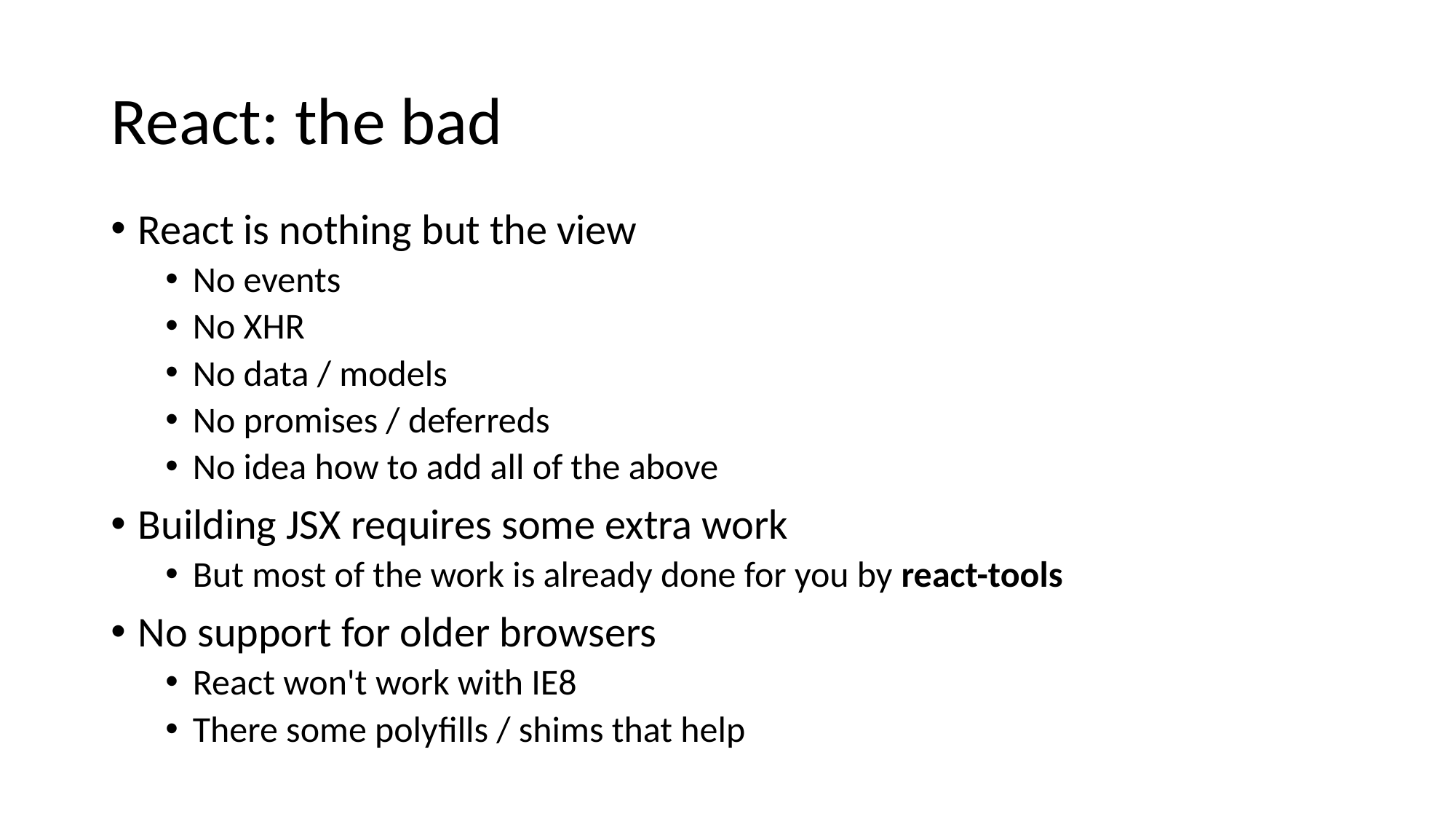

# React: the bad
React is nothing but the view
No events
No XHR
No data / models
No promises / deferreds
No idea how to add all of the above
Building JSX requires some extra work
But most of the work is already done for you by react-tools
No support for older browsers
React won't work with IE8
There some polyfills / shims that help